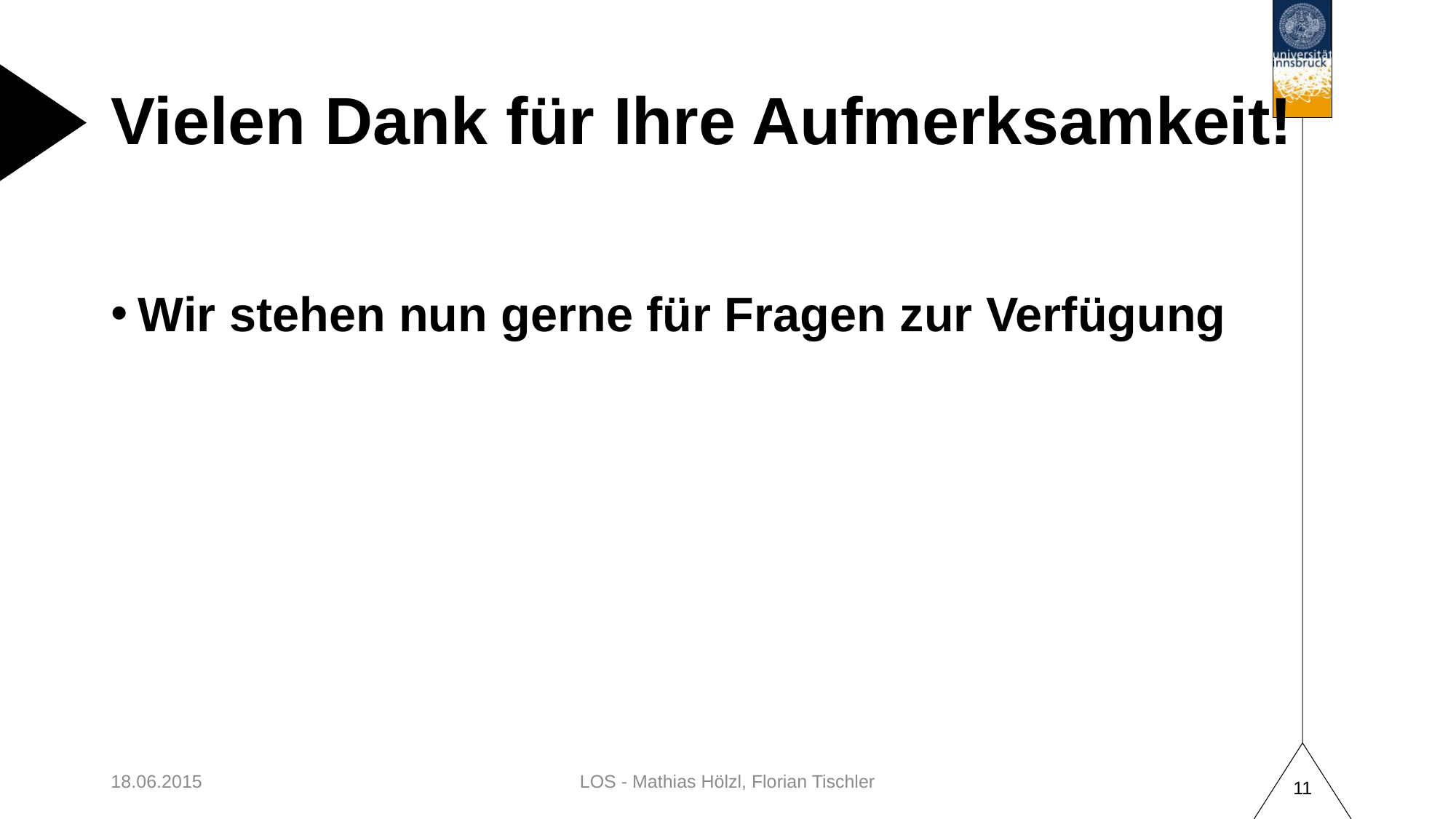

# Vielen Dank für Ihre Aufmerksamkeit!

Wir stehen nun gerne für Fragen zur Verfügung

18.06.2015
LOS - Mathias Hölzl, Florian Tischler
11